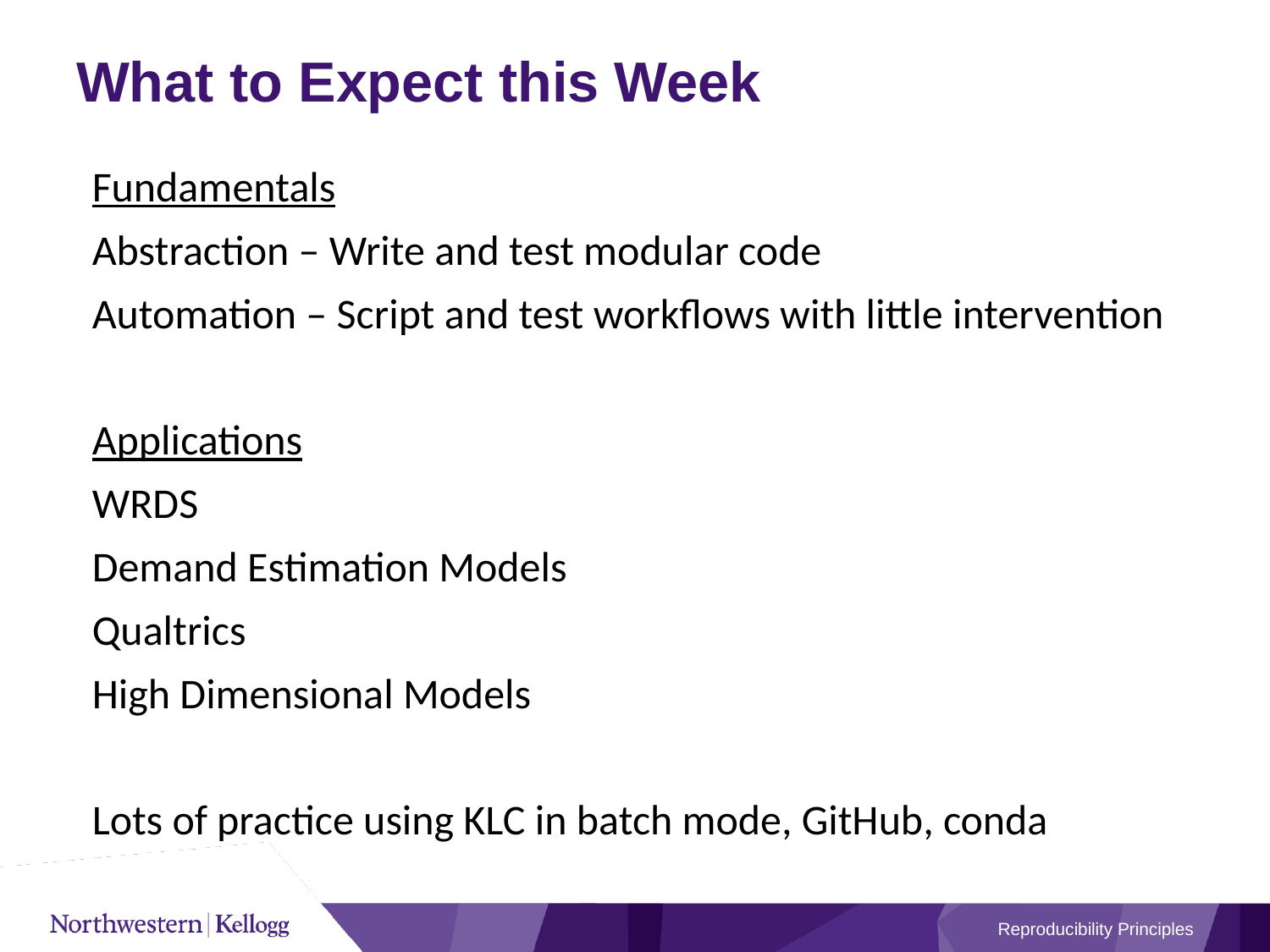

# What to Expect this Week
Fundamentals
Abstraction – Write and test modular code
Automation – Script and test workflows with little intervention

Applications
WRDS
Demand Estimation Models
Qualtrics
High Dimensional Models

Lots of practice using KLC in batch mode, GitHub, conda
Reproducibility Principles